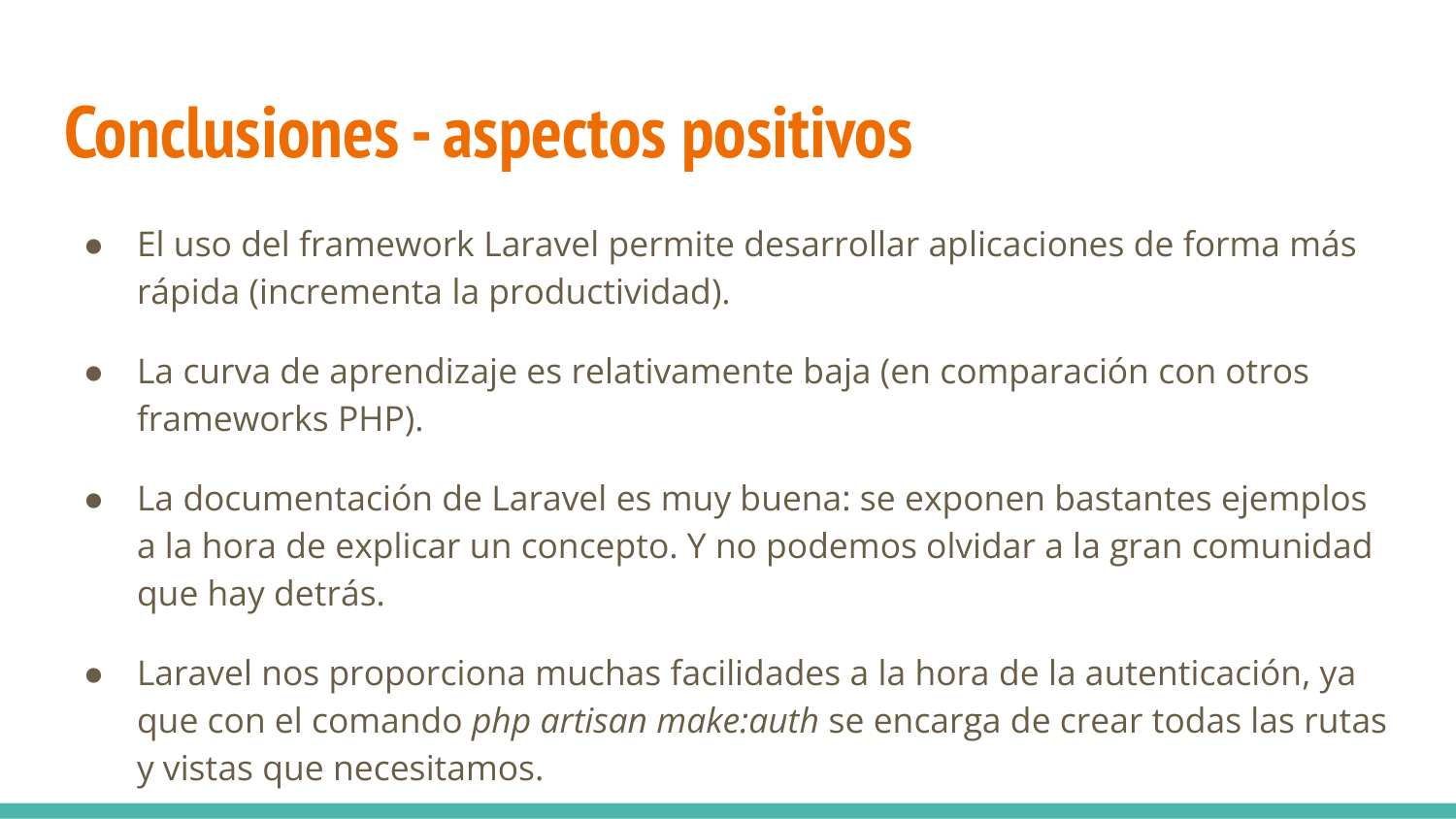

# Conclusiones - aspectos positivos
El uso del framework Laravel permite desarrollar aplicaciones de forma más rápida (incrementa la productividad).
La curva de aprendizaje es relativamente baja (en comparación con otros frameworks PHP).
La documentación de Laravel es muy buena: se exponen bastantes ejemplos a la hora de explicar un concepto. Y no podemos olvidar a la gran comunidad que hay detrás.
Laravel nos proporciona muchas facilidades a la hora de la autenticación, ya que con el comando php artisan make:auth se encarga de crear todas las rutas y vistas que necesitamos.